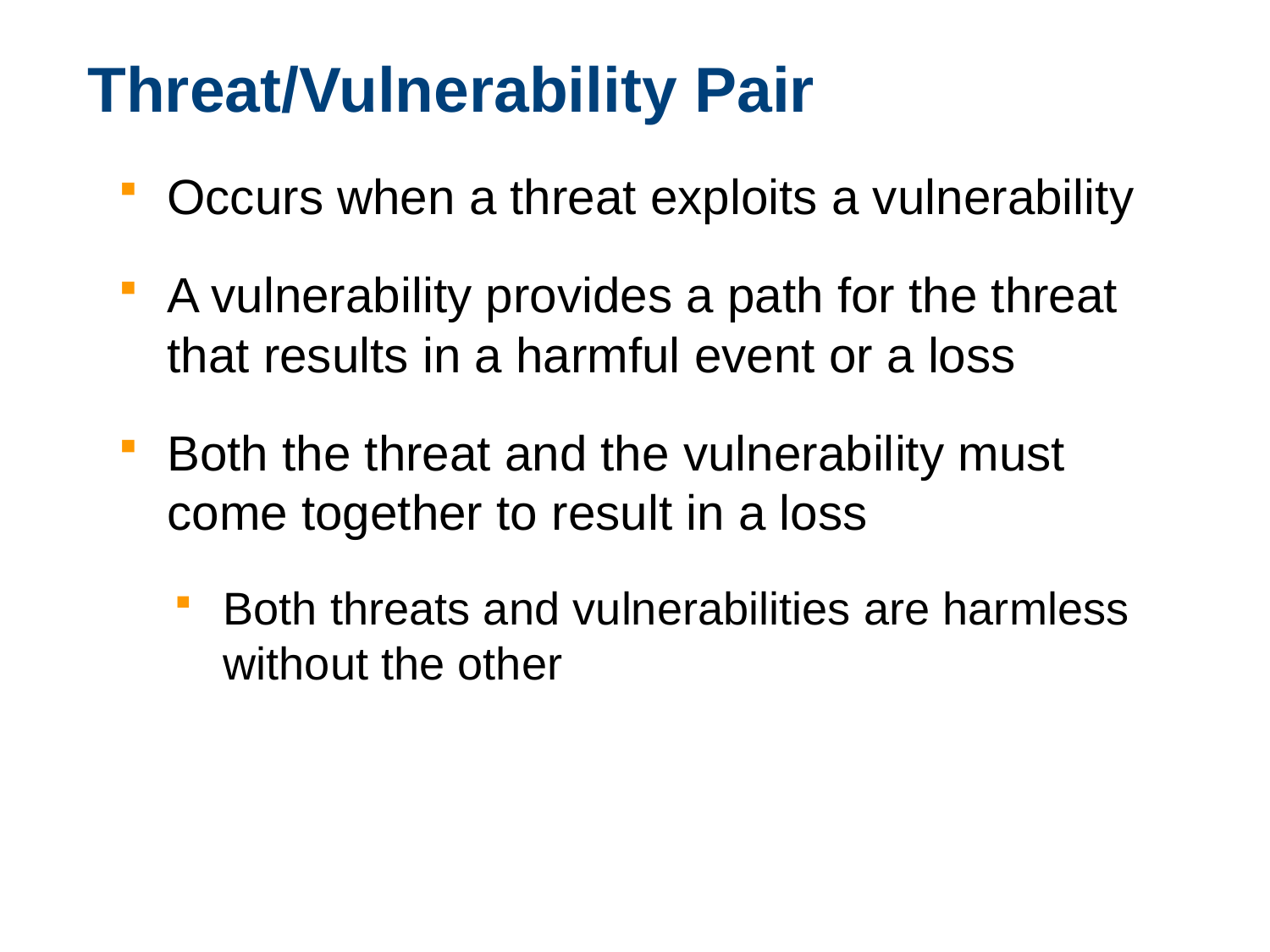

# Threat/Vulnerability Pair
Occurs when a threat exploits a vulnerability
A vulnerability provides a path for the threat that results in a harmful event or a loss
Both the threat and the vulnerability must come together to result in a loss
Both threats and vulnerabilities are harmless without the other